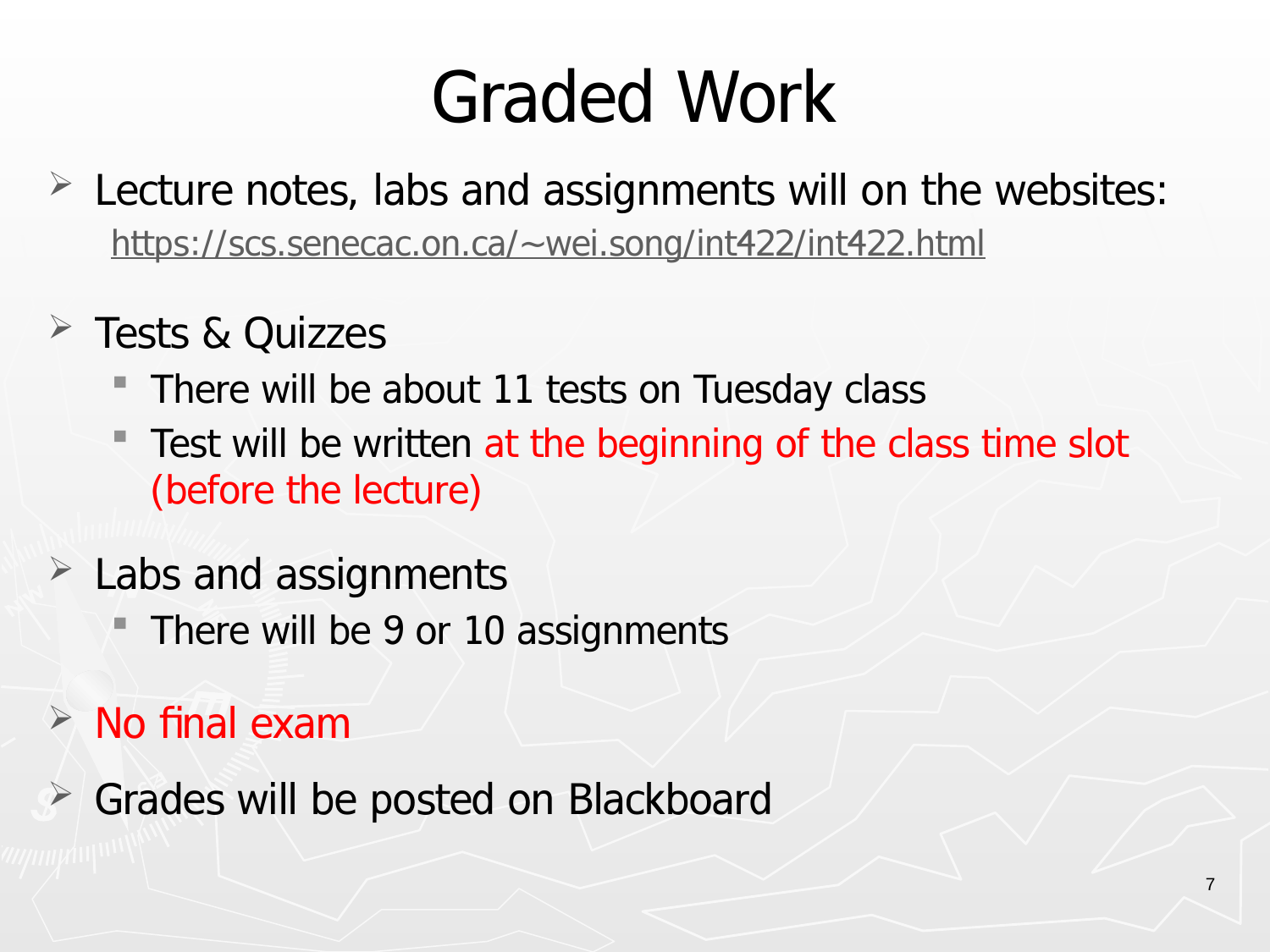

# Graded Work
Lecture notes, labs and assignments will on the websites:
https://scs.senecac.on.ca/~wei.song/int422/int422.html

Tests & Quizzes
There will be about 11 tests on Tuesday class
Test will be written at the beginning of the class time slot (before the lecture)

Labs and assignments
There will be 9 or 10 assignments

No final exam

Grades will be posted on Blackboard
7